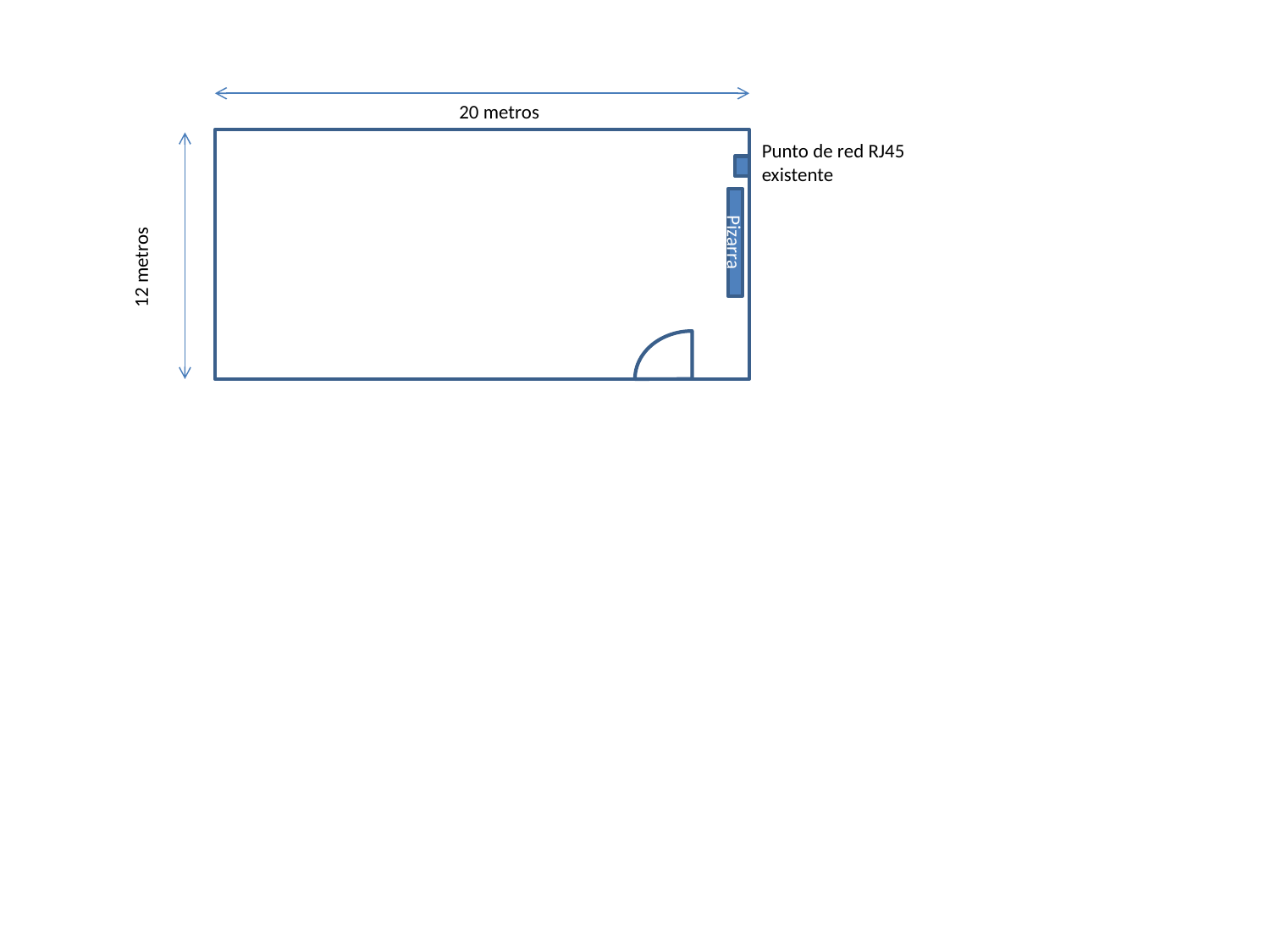

20 metros

Punto de red RJ45 existente

Pizarra
12 metros